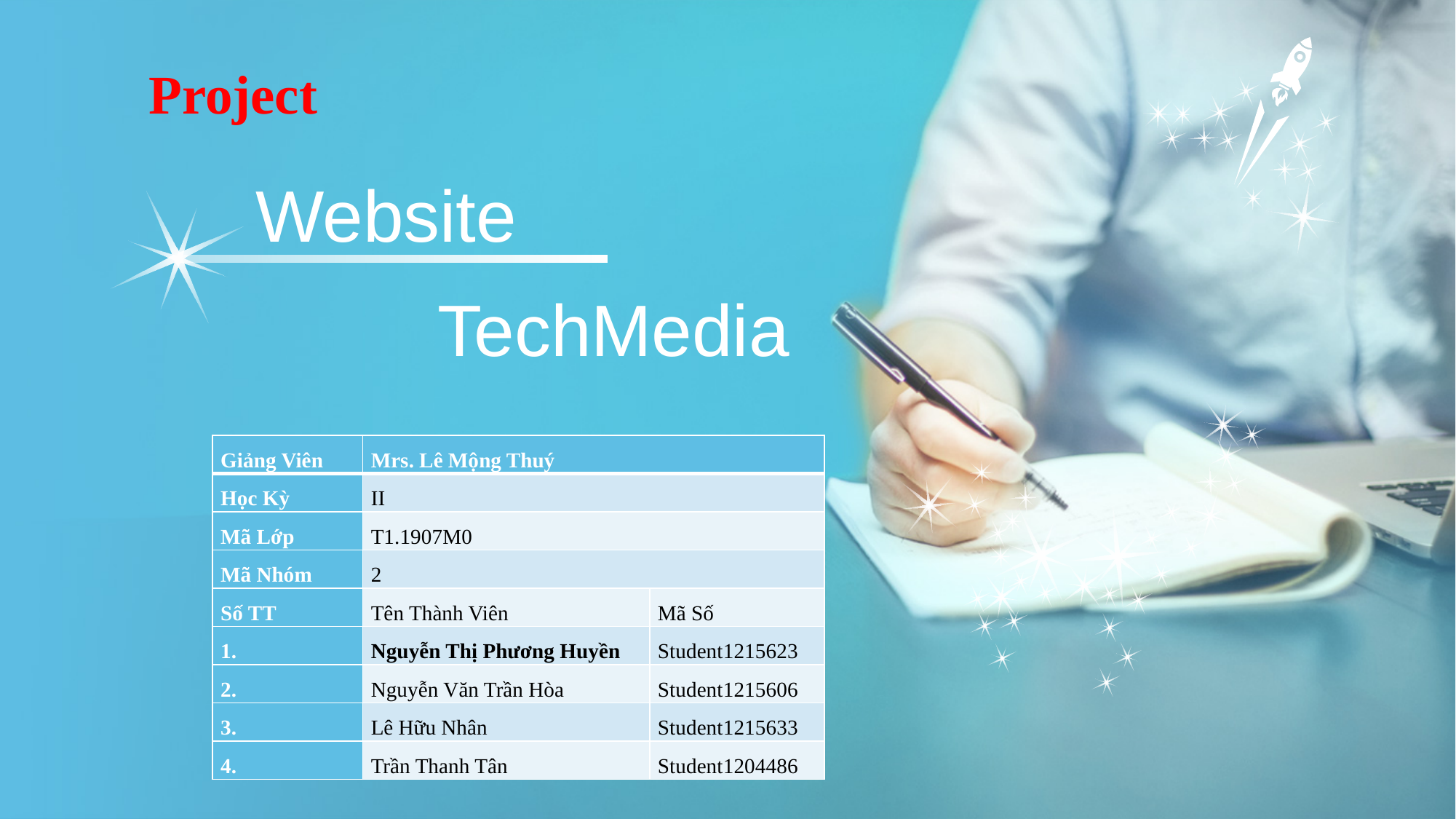

Project

Website
TechMedia

| Giảng Viên | Mrs. Lê Mộng Thuý |  |
| --- | --- | --- |
| Học Kỳ | II |  |
| Mã Lớp | T1.1907M0 |  |
| Mã Nhóm | 2 |  |
| Số TT | Tên Thành Viên | Mã Số |
| 1. | Nguyễn Thị Phương Huyền | Student1215623 |
| 2. | Nguyễn Văn Trần Hòa | Student1215606 |
| 3. | Lê Hữu Nhân | Student1215633 |
| 4. | Trần Thanh Tân | Student1204486 |